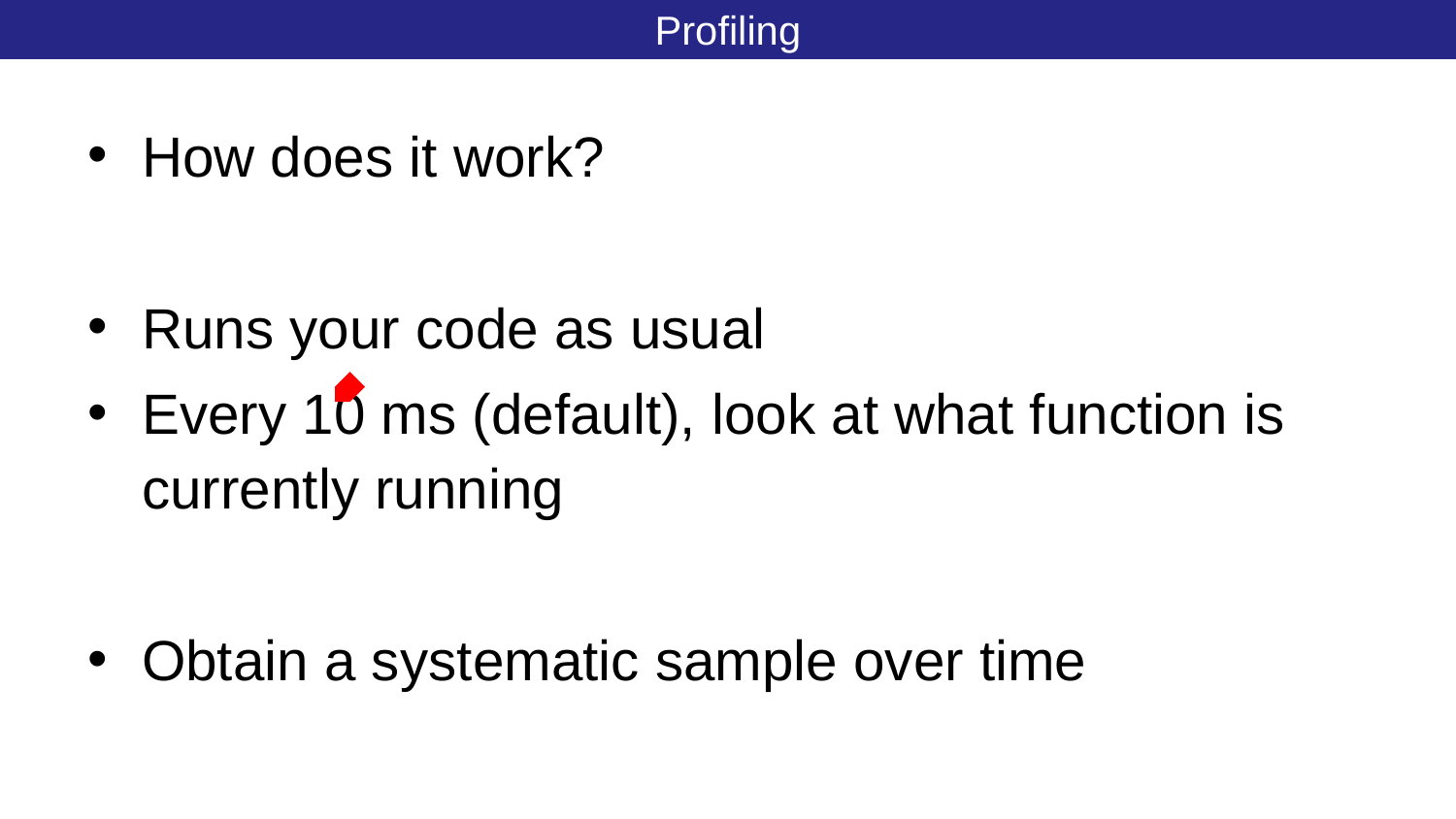

# Profiling
43
How does it work?

Runs your code as usual
Every 10 ms (default), look at what function is currently running

Obtain a systematic sample over time